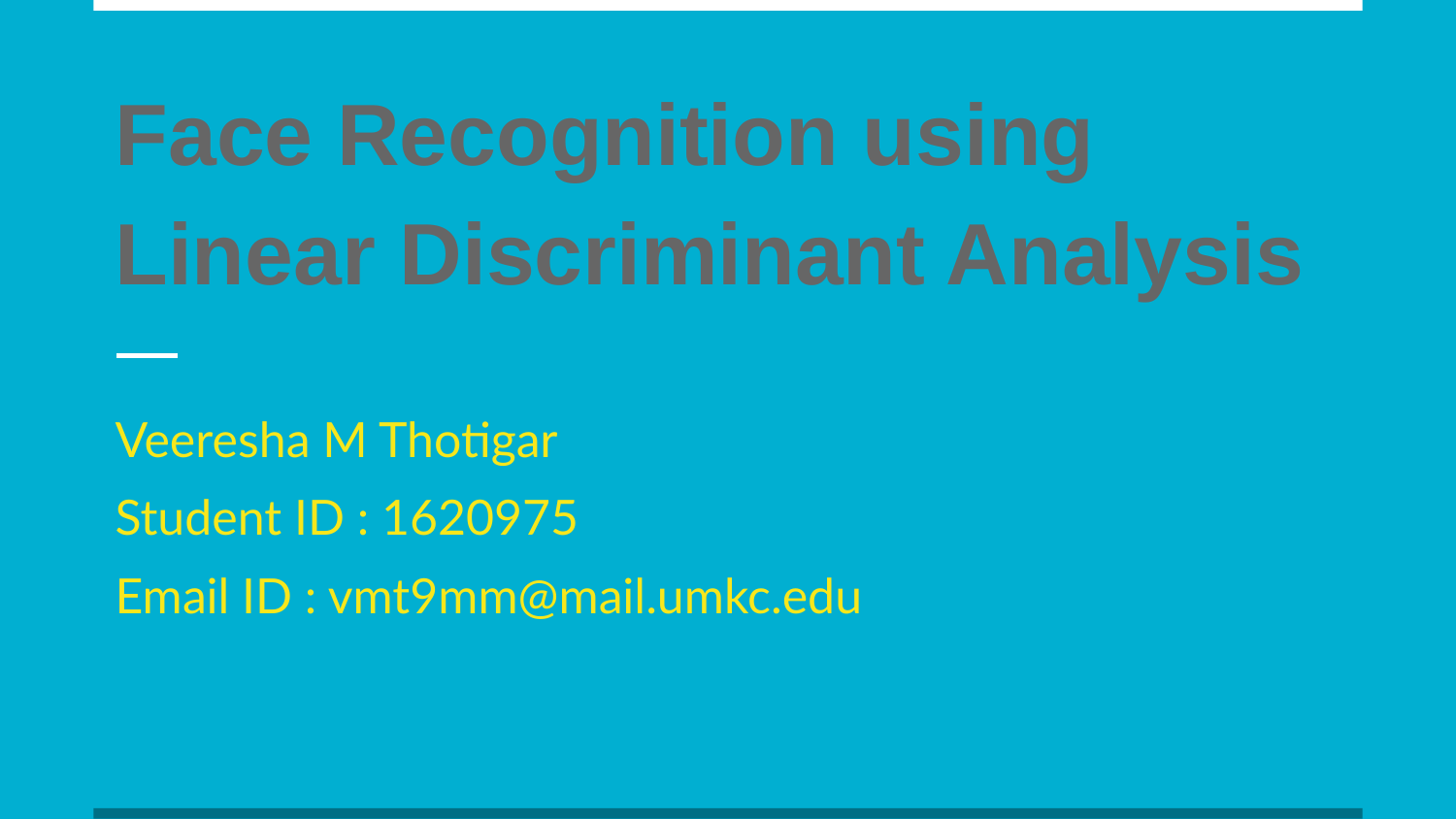

# Face Recognition using Linear Discriminant Analysis
Veeresha M Thotigar
Student ID : 1620975
Email ID : vmt9mm@mail.umkc.edu